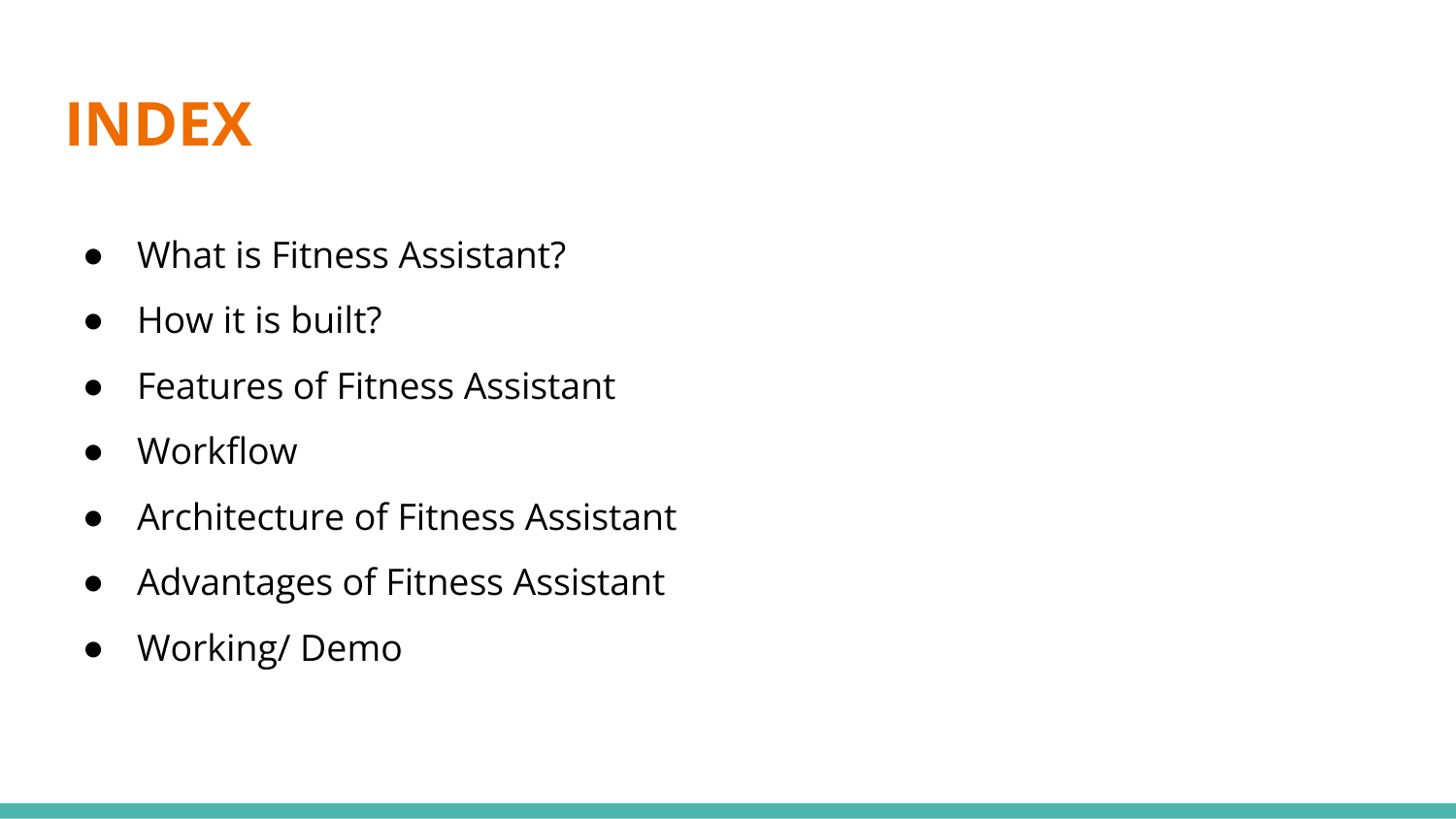

# INDEX
What is Fitness Assistant?
How it is built?
Features of Fitness Assistant
Workflow
Architecture of Fitness Assistant
Advantages of Fitness Assistant
Working/ Demo